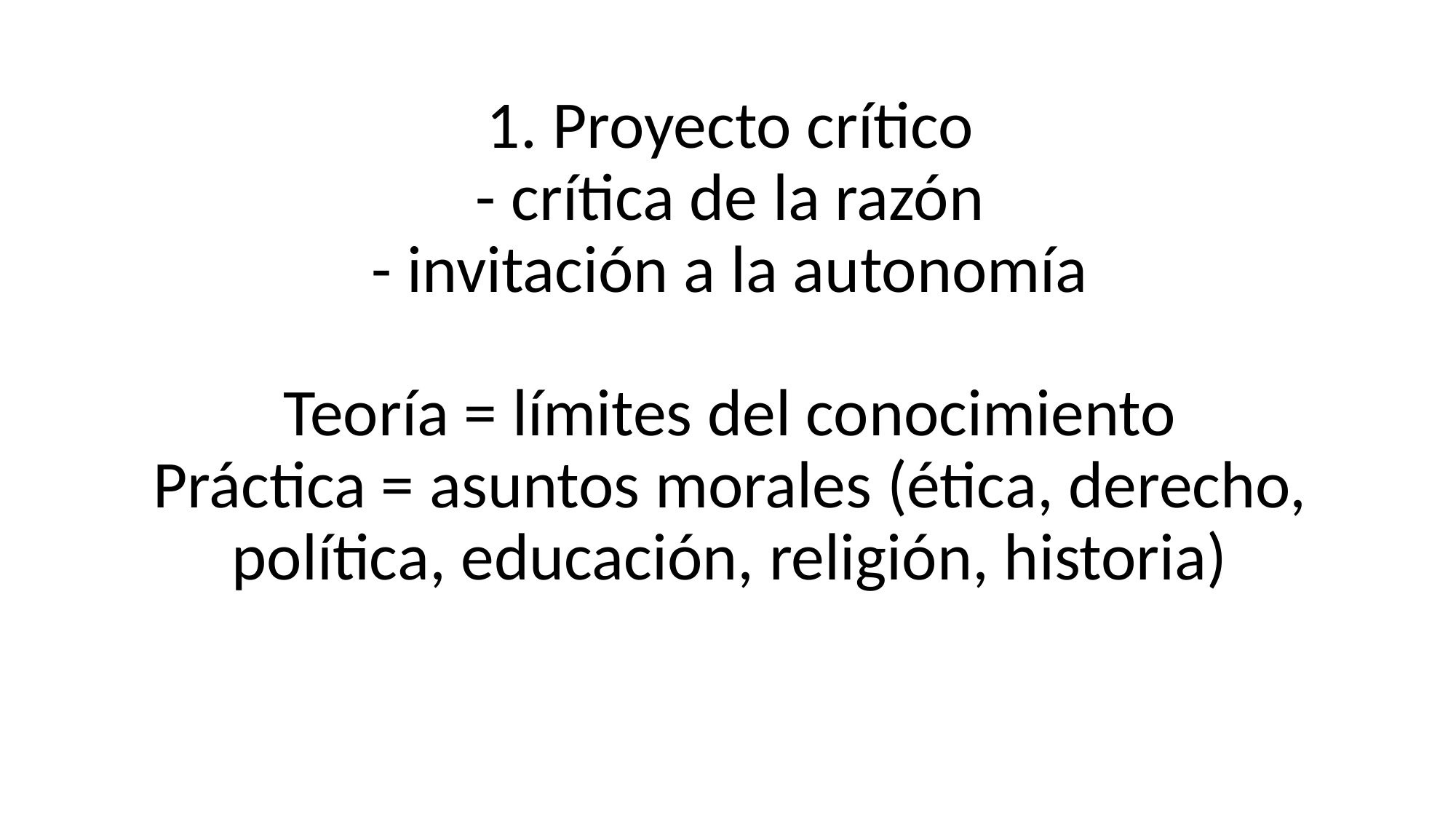

# 1. Proyecto crítico - crítica de la razón - invitación a la autonomía Teoría = límites del conocimiento Práctica = asuntos morales (ética, derecho, política, educación, religión, historia)